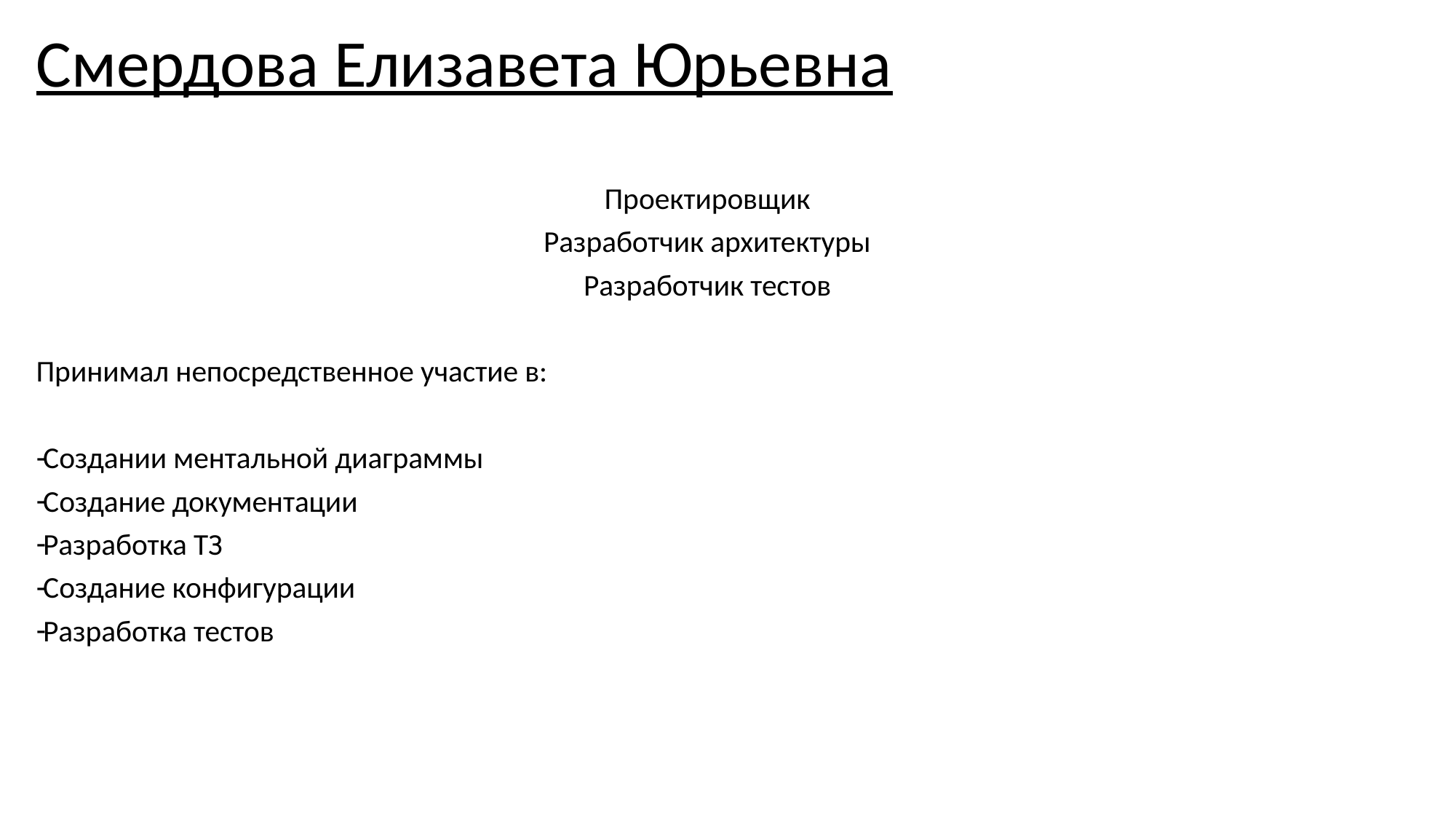

# Смердова Елизавета Юрьевна

Проектировщик
Разработчик архитектуры
Разработчик тестов

Принимал непосредственное участие в:

Создании ментальной диаграммы
Создание документации
Разработка ТЗ
Создание конфигурации
Разработка тестов